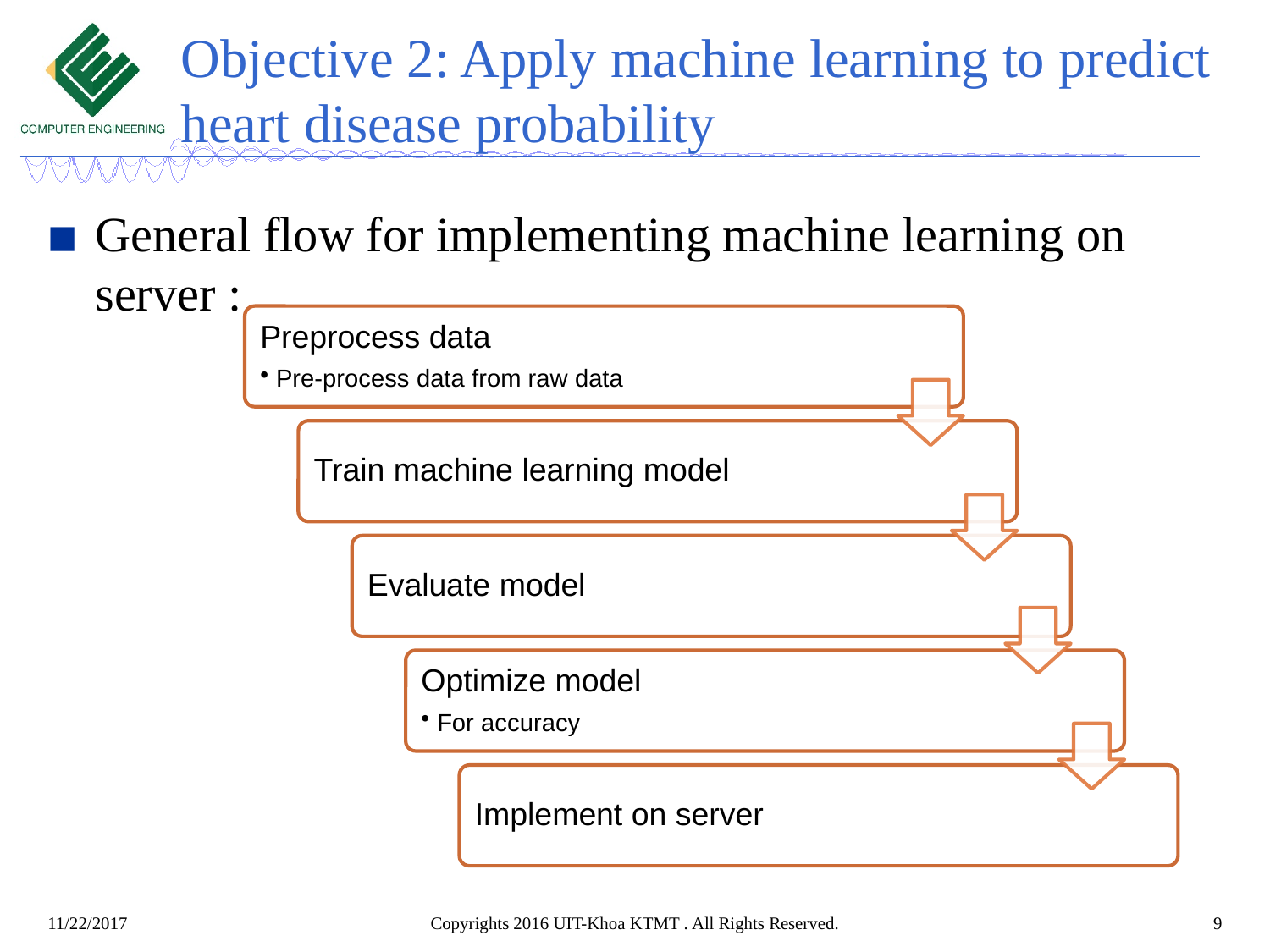

# Objective 2: Apply machine learning to predict heart disease probability
General flow for implementing machine learning on server :

Preprocess data
Pre-process data from raw data
Train machine learning model
Evaluate model
Optimize model
For accuracy
Implement on server

Copyrights 2016 UIT-Khoa KTMT . All Rights Reserved.
9
11/22/2017